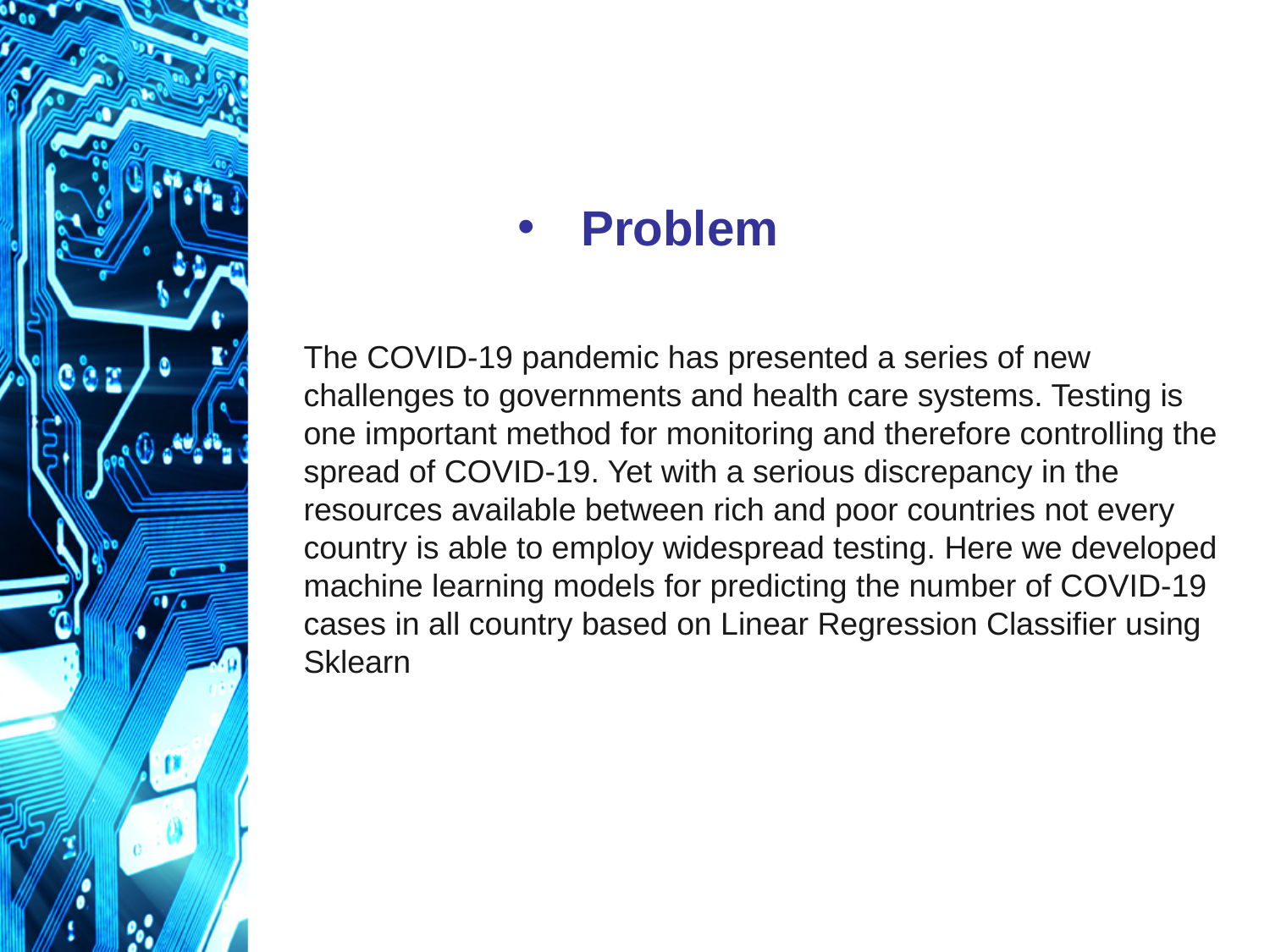

# Problem

The COVID-19 pandemic has presented a series of new challenges to governments and health care systems. Testing is one important method for monitoring and therefore controlling the spread of COVID-19. Yet with a serious discrepancy in the resources available between rich and poor countries not every country is able to employ widespread testing. Here we developed machine learning models for predicting the number of COVID-19 cases in all country based on Linear Regression Classifier using Sklearn